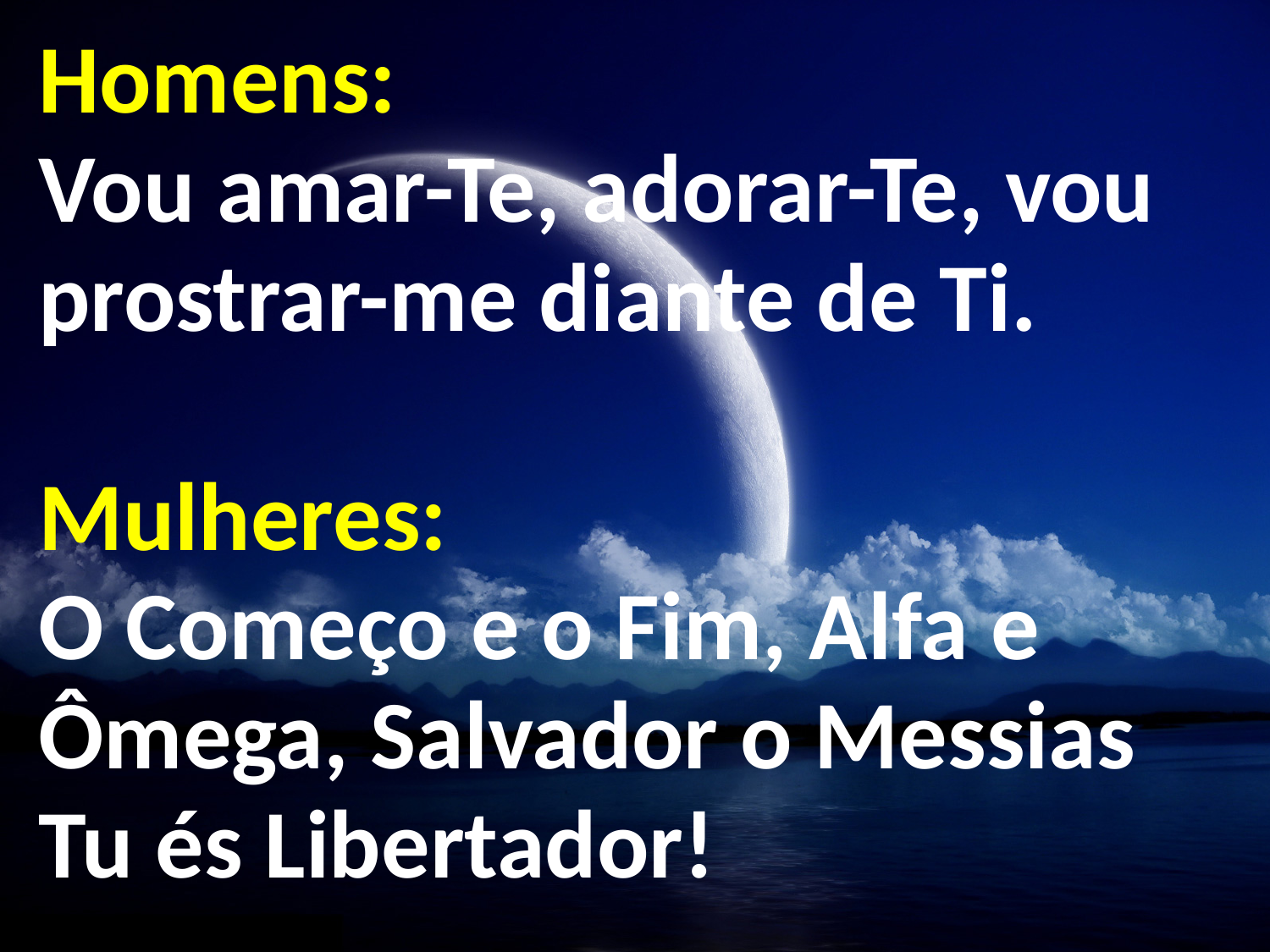

Homens:
Vou amar-Te, adorar-Te, vou prostrar-me diante de Ti.

Mulheres:
O Começo e o Fim, Alfa e Ômega, Salvador o Messias Tu és Libertador!